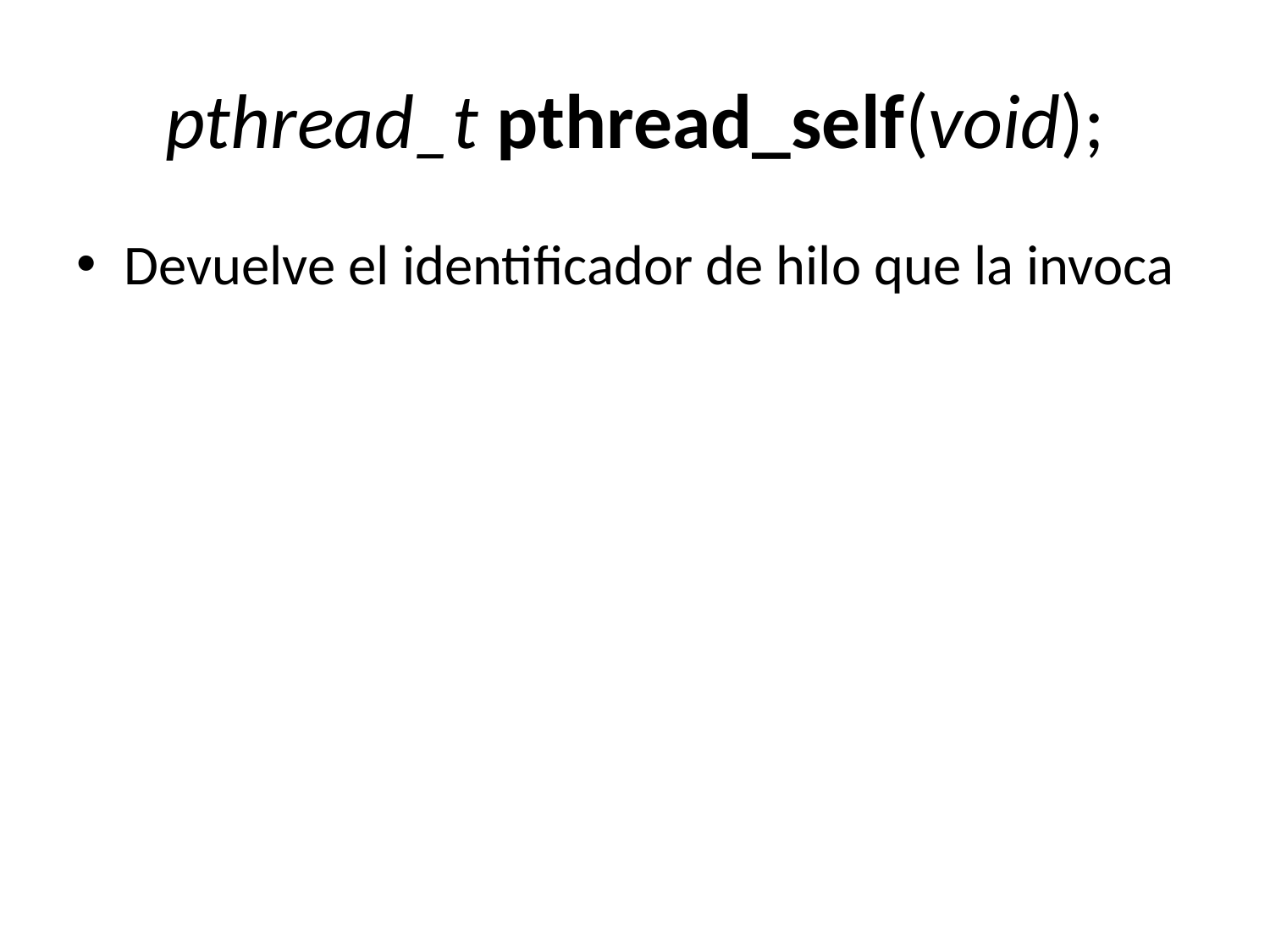

# pthread_t pthread_self(void);
Devuelve el identificador de hilo que la invoca